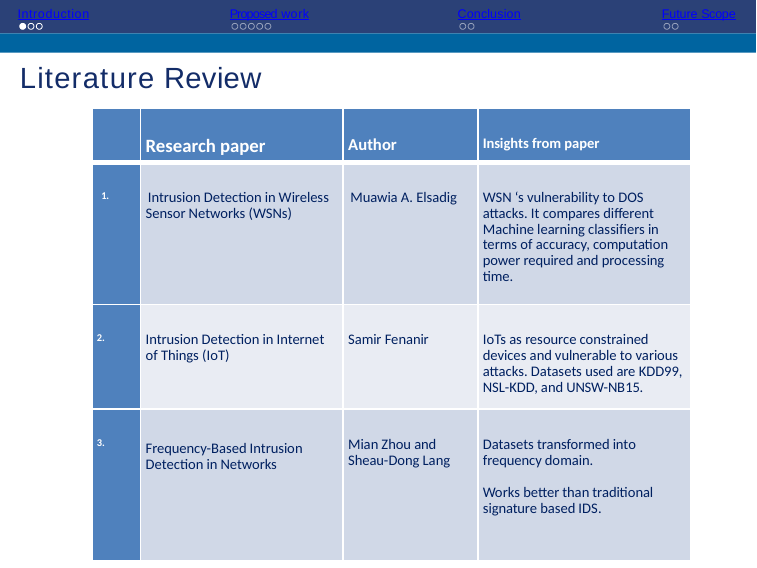

Introduction
Proposed work
Conclusion
Future Scope

Literature Review
|  | Research paper | Author | Insights from paper |
| --- | --- | --- | --- |
| 1. | Intrusion Detection in Wireless Sensor Networks (WSNs) | Muawia A. Elsadig | WSN ‘s vulnerability to DOS attacks. It compares different Machine learning classifiers in terms of accuracy, computation power required and processing time. |
| 2. | Intrusion Detection in Internet of Things (IoT) | Samir Fenanir | IoTs as resource constrained devices and vulnerable to various attacks. Datasets used are KDD99, NSL-KDD, and UNSW-NB15. |
| 3. | Frequency-Based Intrusion Detection in Networks | Mian Zhou and Sheau-Dong Lang | Datasets transformed into frequency domain. Works better than traditional signature based IDS. |